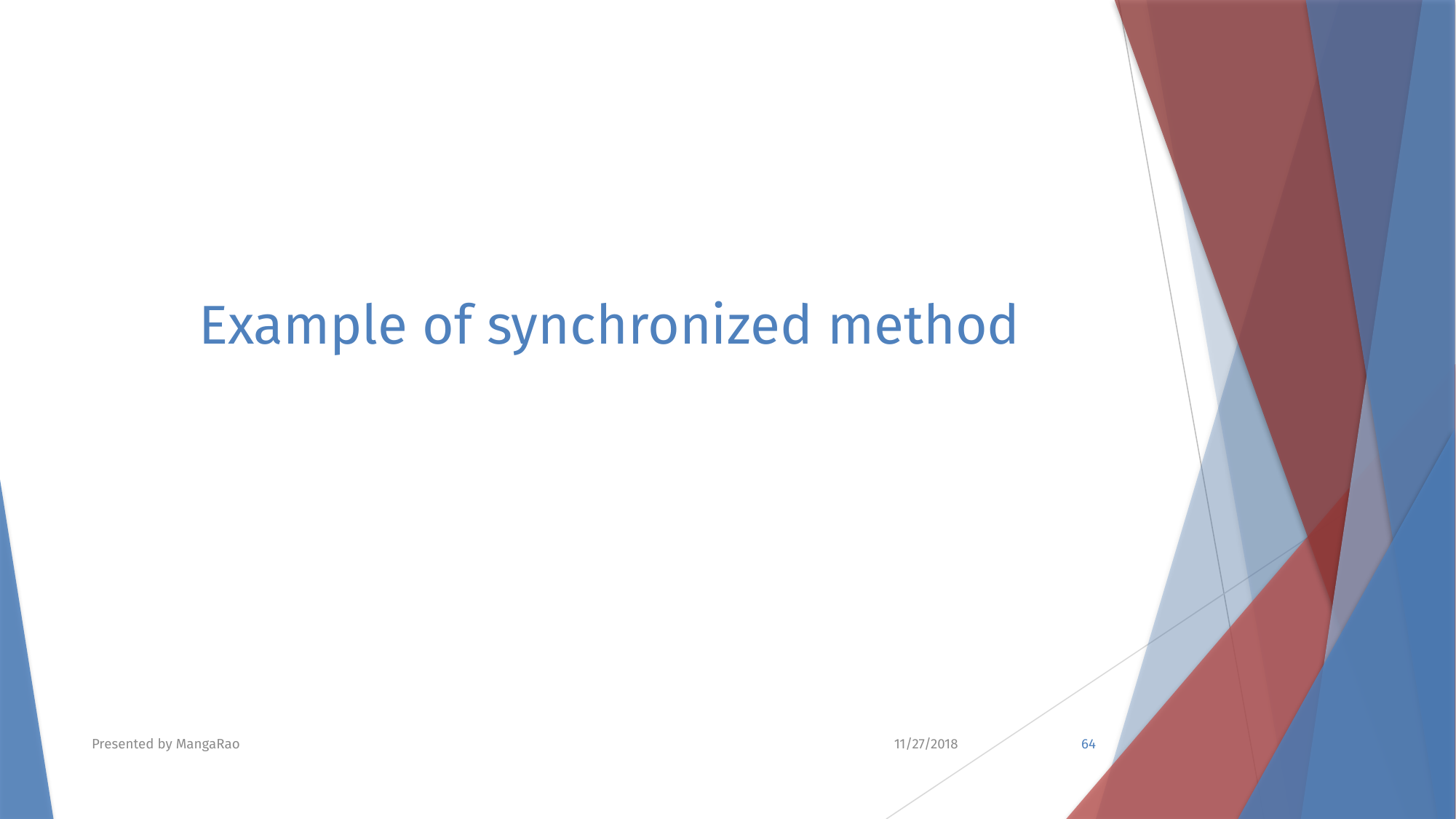

# Example of synchronized method
Presented by MangaRao
11/27/2018
64